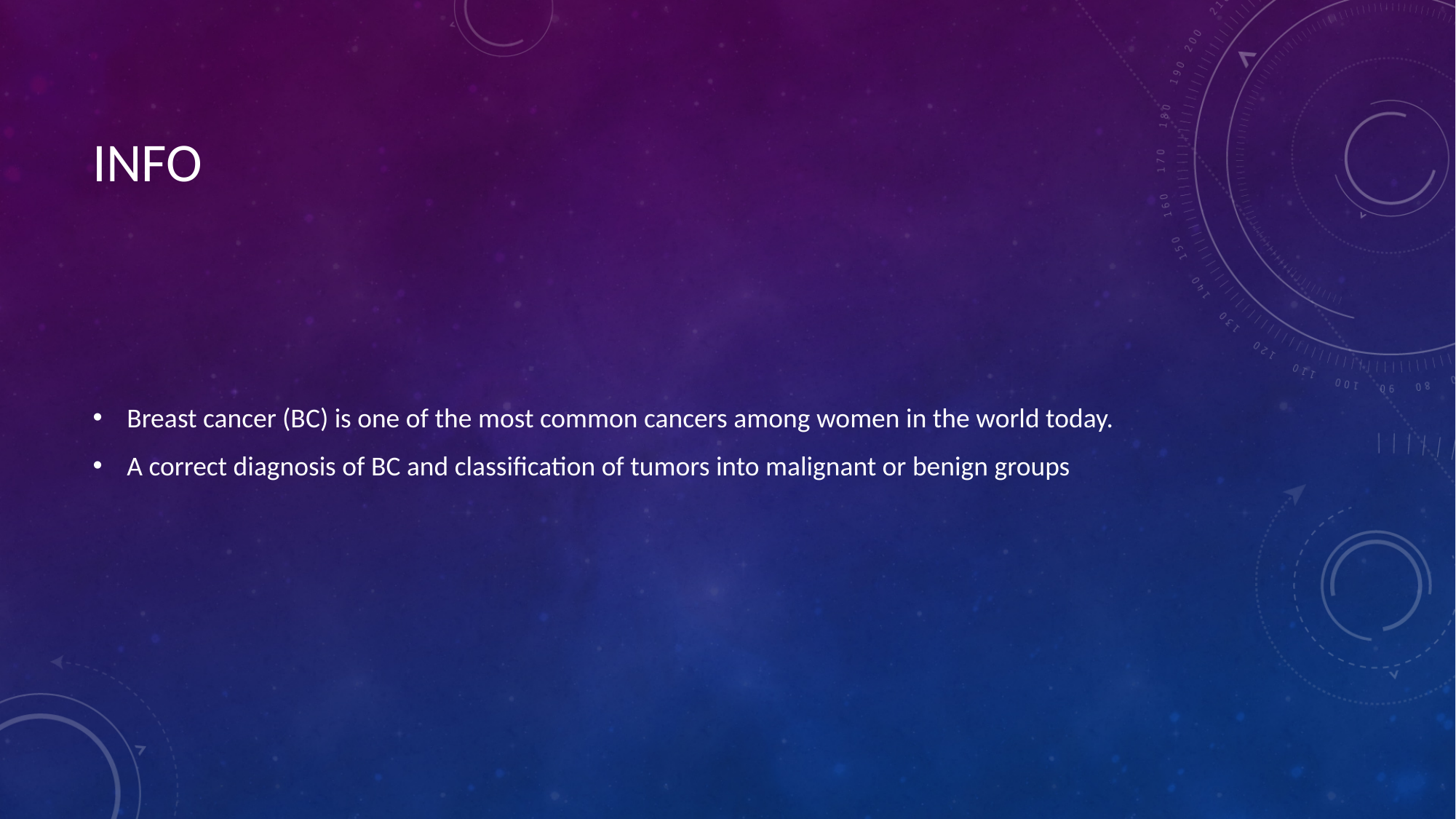

# Info
Breast cancer (BC) is one of the most common cancers among women in the world today.
A correct diagnosis of BC and classification of tumors into malignant or benign groups